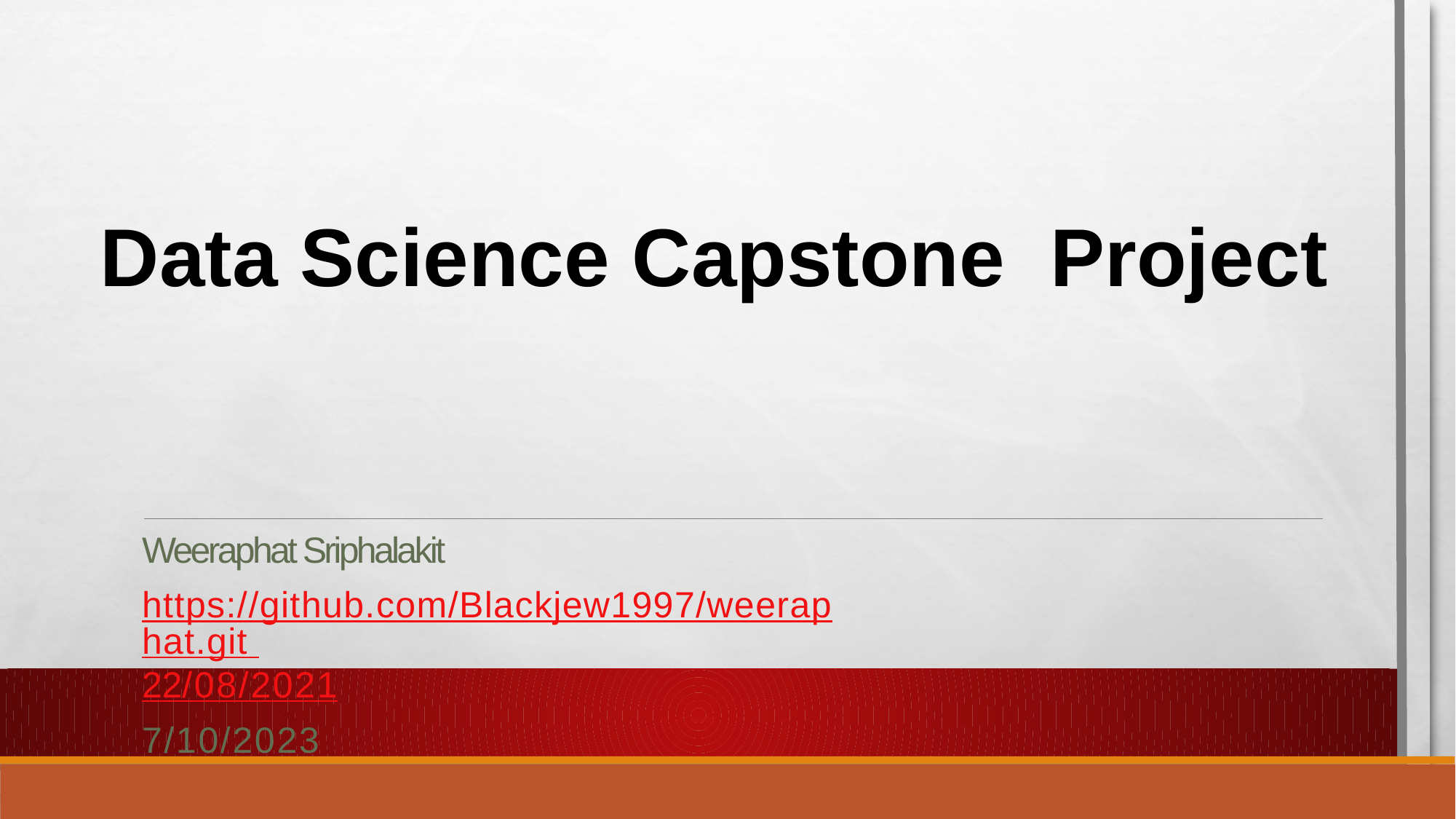

Data Science Capstone  Project
Weeraphat Sriphalakit
https://github.com/Blackjew1997/weeraphat.git 22/08/2021
7/10/2023